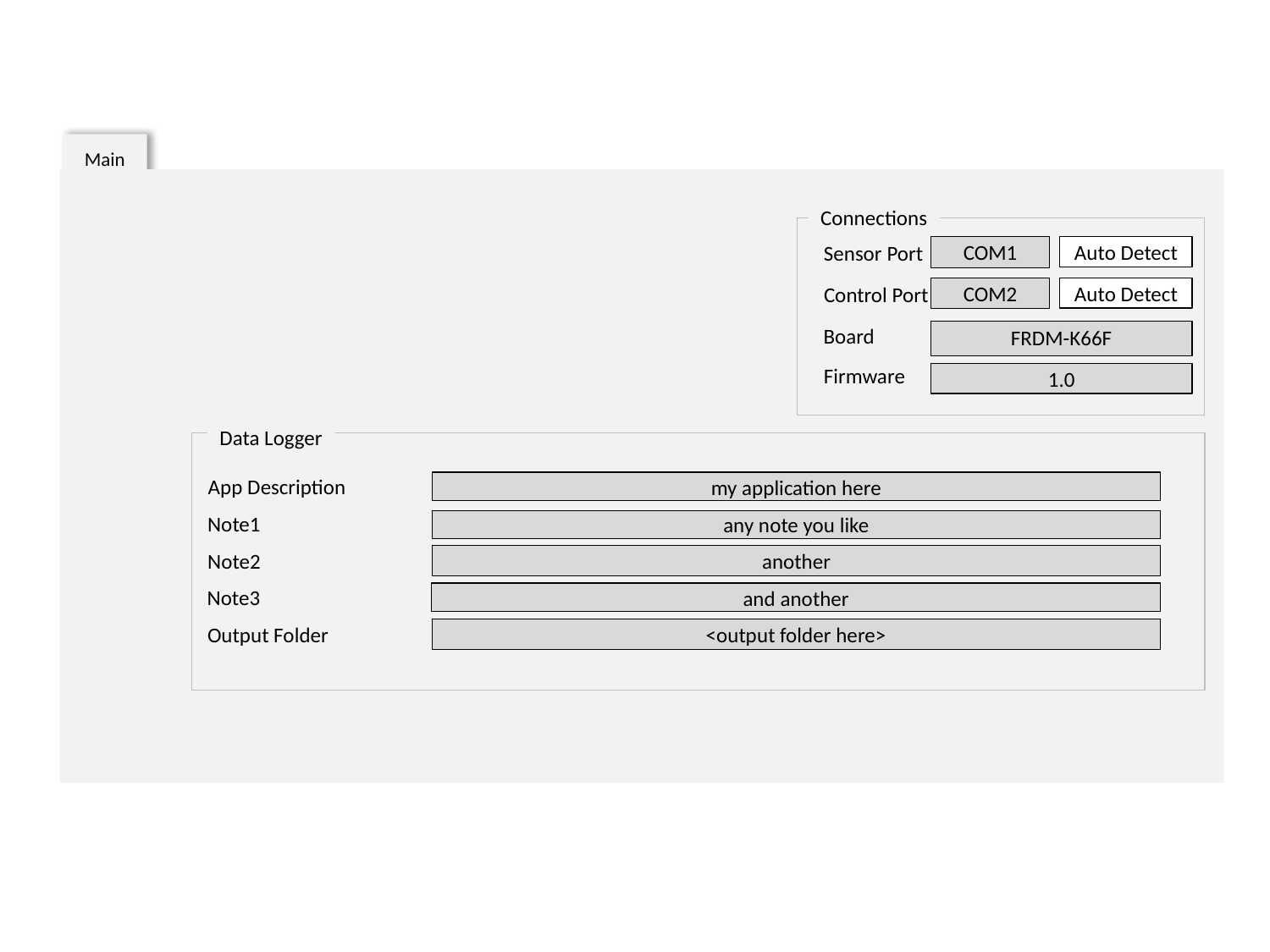

Main

Connections

Sensor Port
Auto Detect
COM1
Control Port
Auto Detect
COM2
Board
FRDM-K66F
Firmware
1.0
Data Logger

App Description
my application here
Note1
any note you like
Note2
another
Note3
and another
Output Folder
<output folder here>